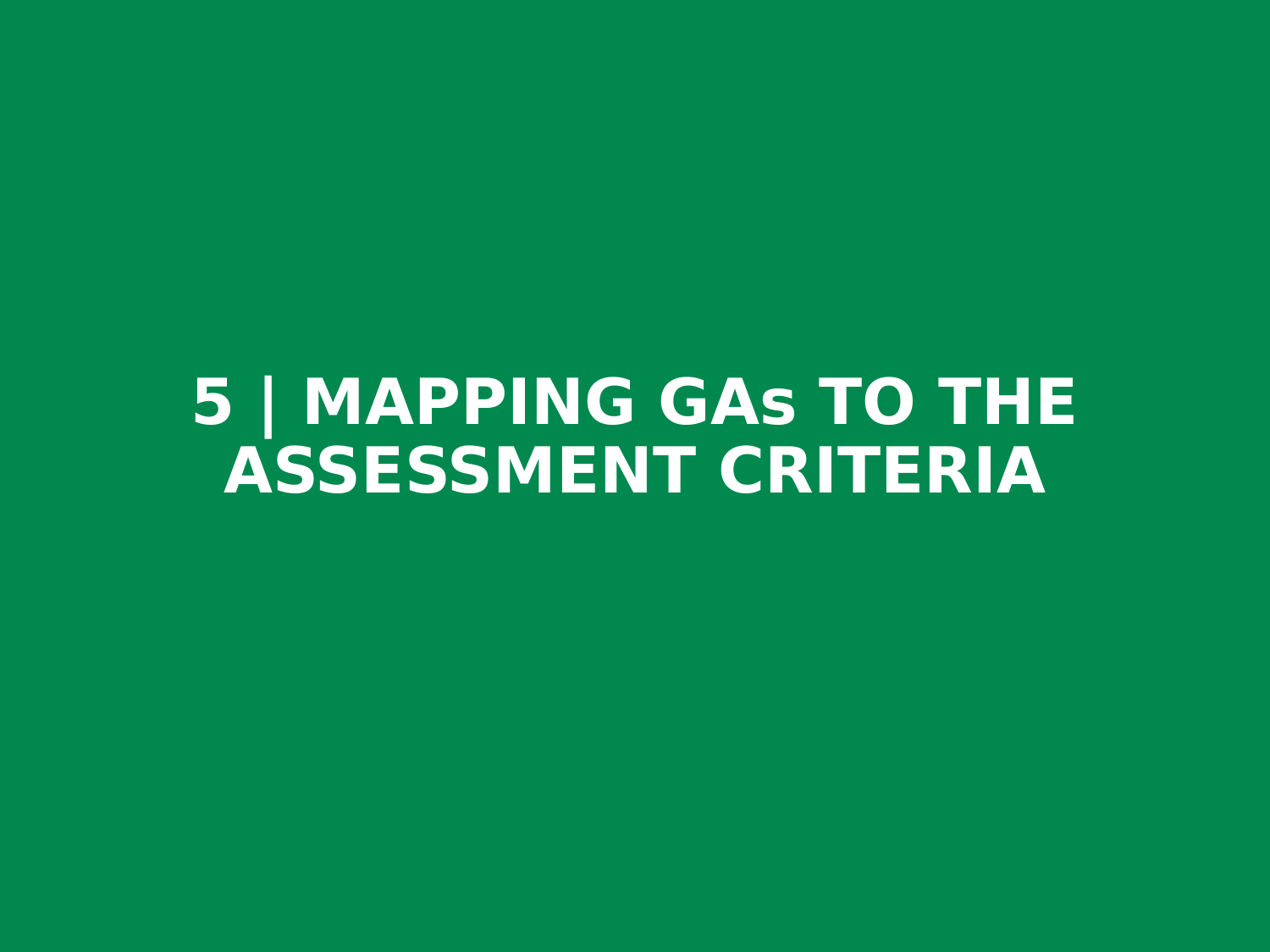

# 5 | MAPPING GAs TO THE ASSESSMENT CRITERIA